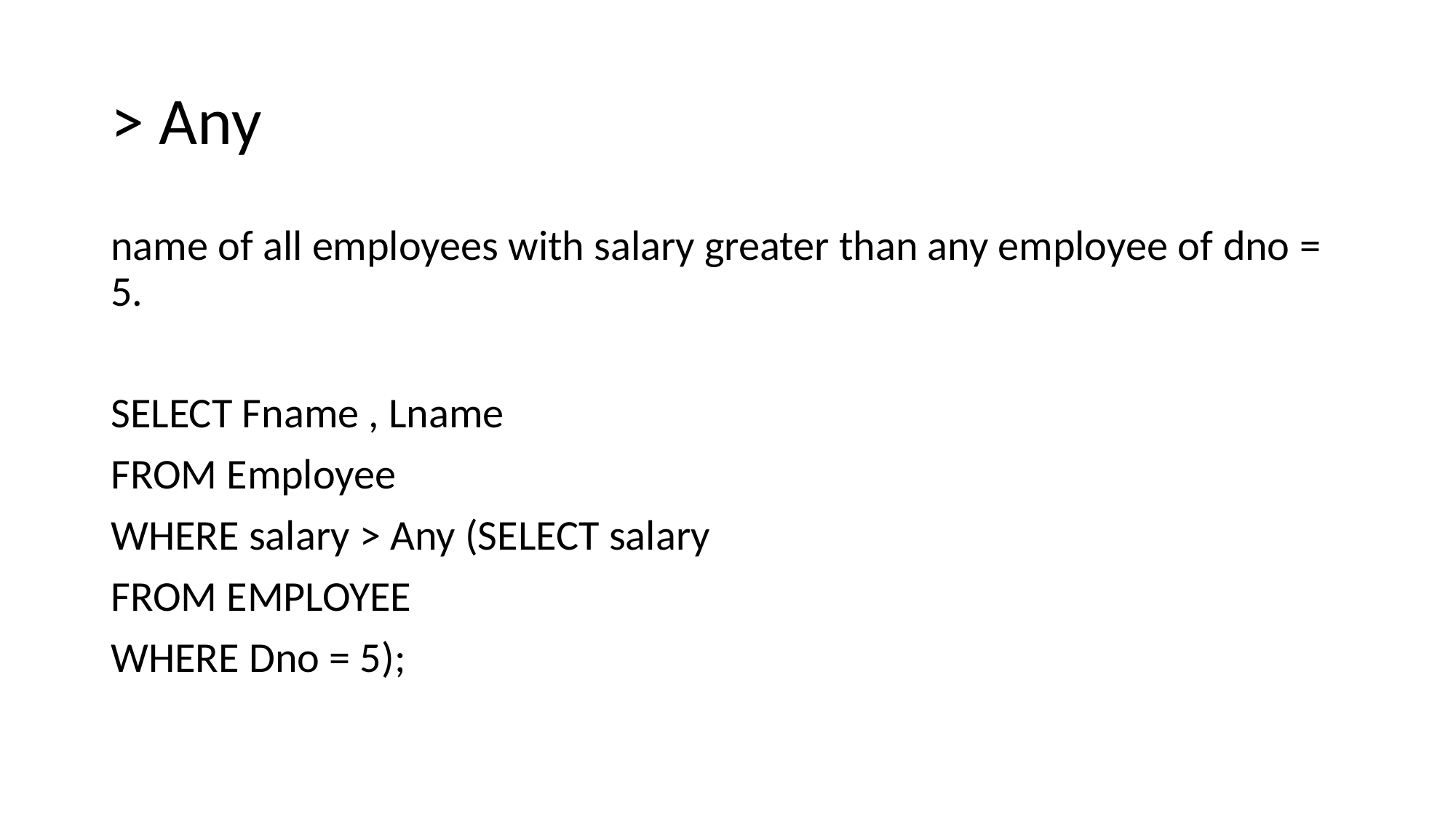

# > Any
name of all employees with salary greater than any employee of dno = 5.

SELECT Fname , Lname
FROM Employee
WHERE salary > Any (SELECT salary
FROM EMPLOYEE
WHERE Dno = 5);